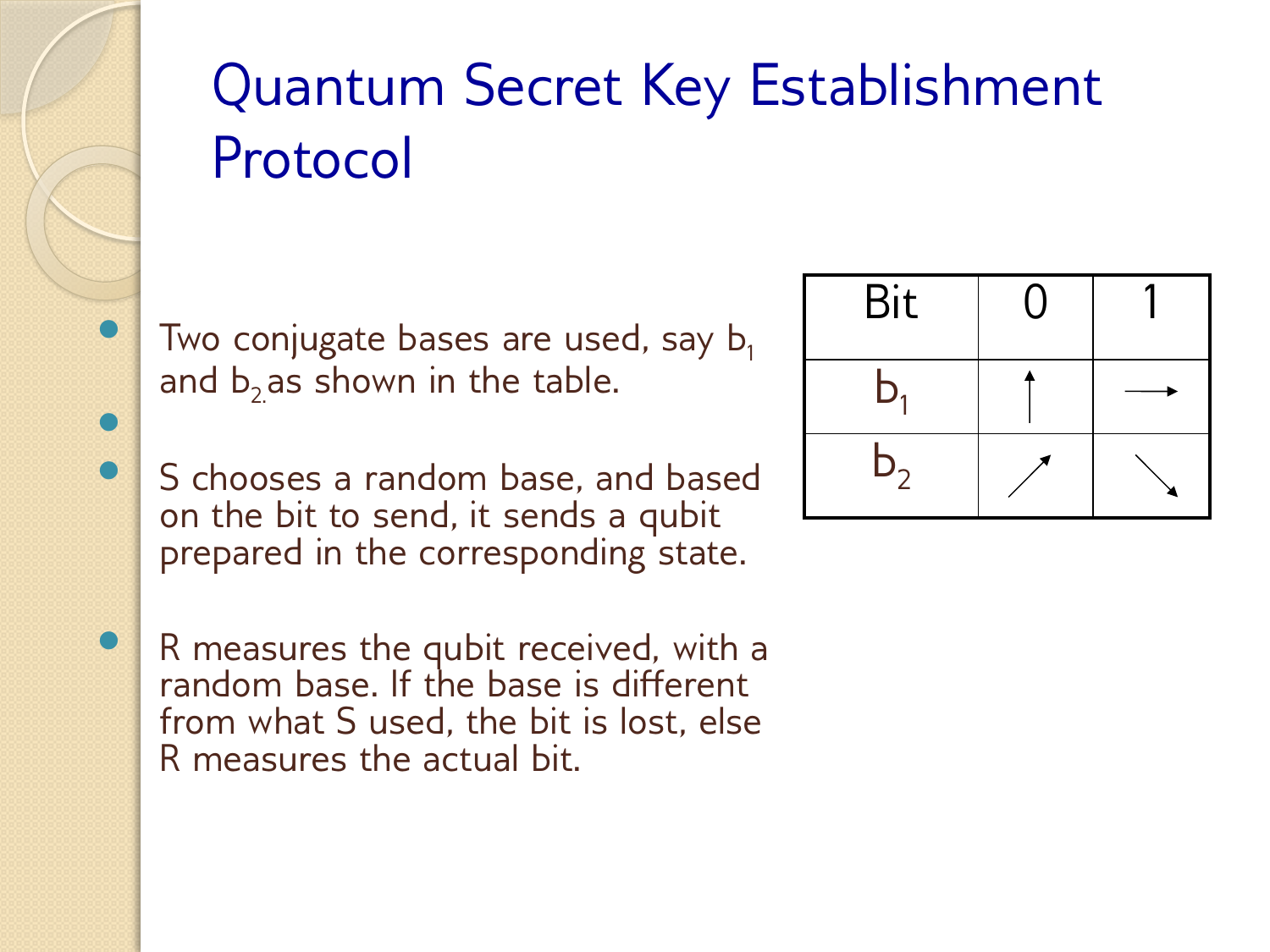

Quantum Secret Key Establishment Protocol

Two conjugate bases are used, say b1 and b2.as shown in the table.

S chooses a random base, and based on the bit to send, it sends a qubit prepared in the corresponding state.

R measures the qubit received, with a random base. If the base is different from what S used, the bit is lost, else R measures the actual bit.
| Bit | 0 | 1 |
| --- | --- | --- |
| b1 |  |  |
| b2 |  |  |